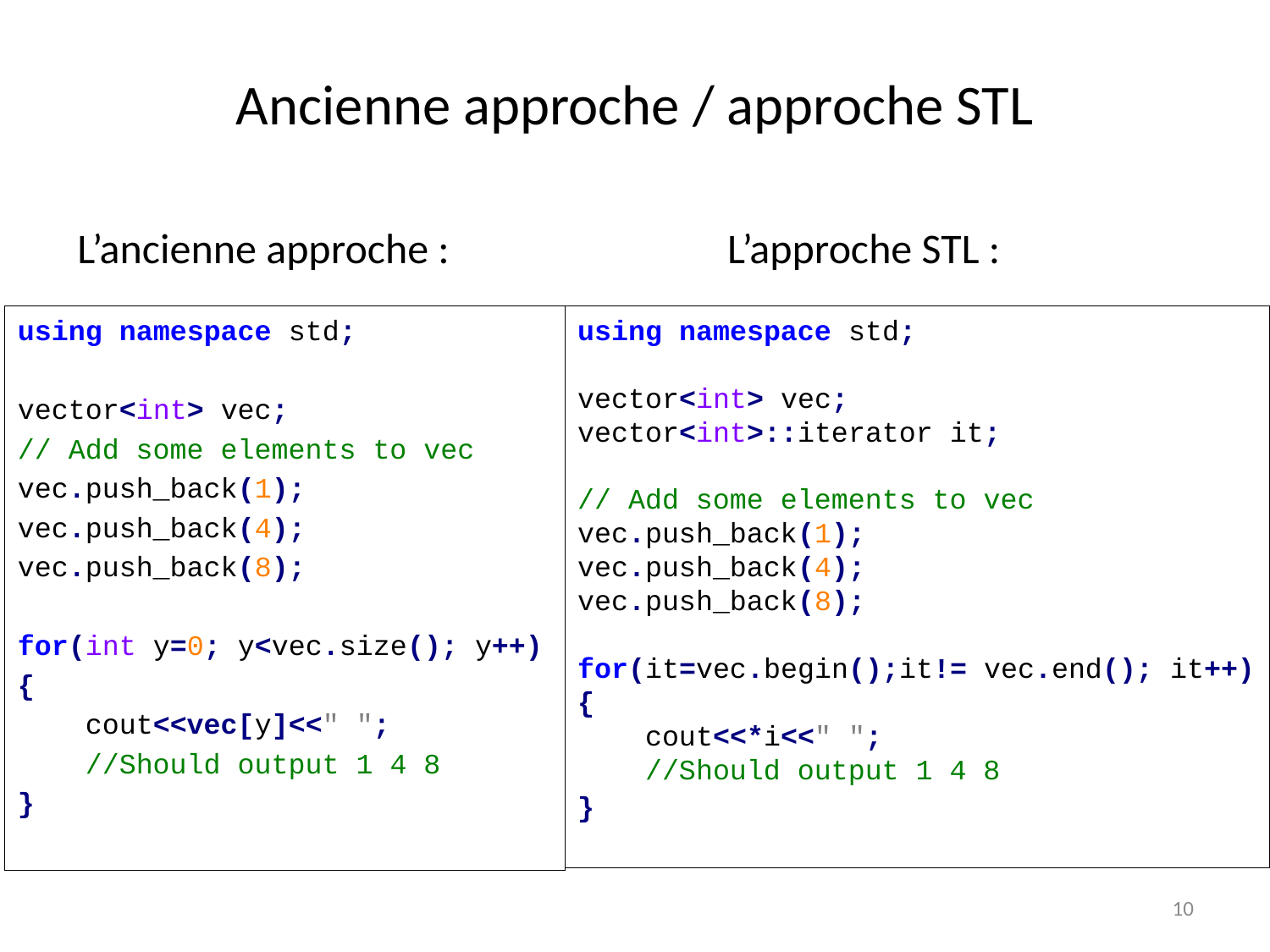

# Ancienne approche / approche STL
L’approche STL :
L’ancienne approche :
using namespace std;

vector<int> vec;
// Add some elements to vec
vec.push_back(1);
vec.push_back(4);
vec.push_back(8);

for(int y=0; y<vec.size(); y++)
{
    cout<<vec[y]<<" ";
    //Should output 1 4 8
}
using namespace std;

vector<int> vec;
vector<int>::iterator it;

// Add some elements to vec
vec.push_back(1);
vec.push_back(4);
vec.push_back(8);

for(it=vec.begin();it!= vec.end(); it++)
{
    cout<<*i<<" ";
    //Should output 1 4 8
}

10